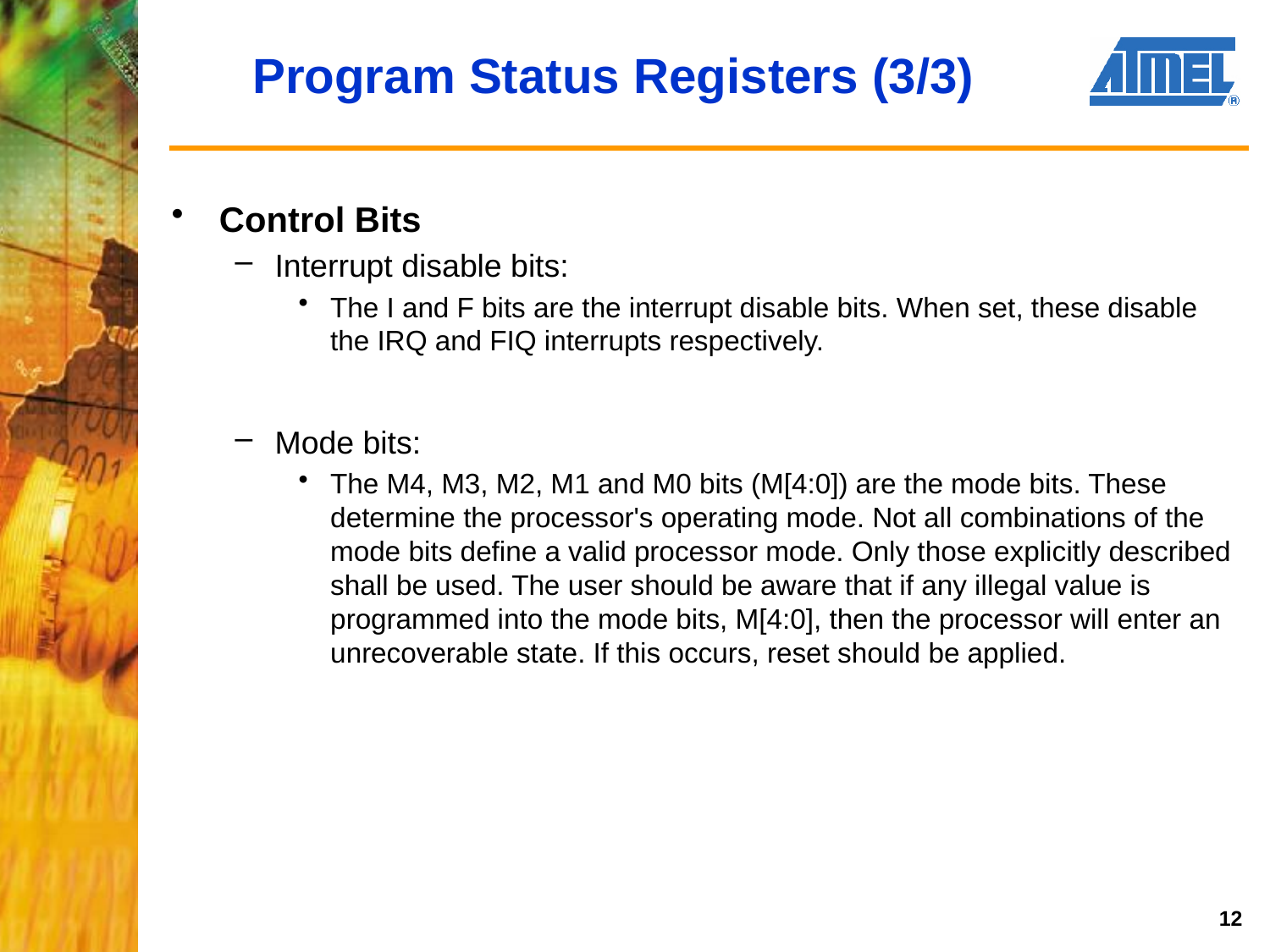

# Program Status Registers (3/3)
Control Bits
Interrupt disable bits:
The I and F bits are the interrupt disable bits. When set, these disable the IRQ and FIQ interrupts respectively.

Mode bits:
The M4, M3, M2, M1 and M0 bits (M[4:0]) are the mode bits. These determine the processor's operating mode. Not all combinations of the mode bits define a valid processor mode. Only those explicitly described shall be used. The user should be aware that if any illegal value is programmed into the mode bits, M[4:0], then the processor will enter an unrecoverable state. If this occurs, reset should be applied.